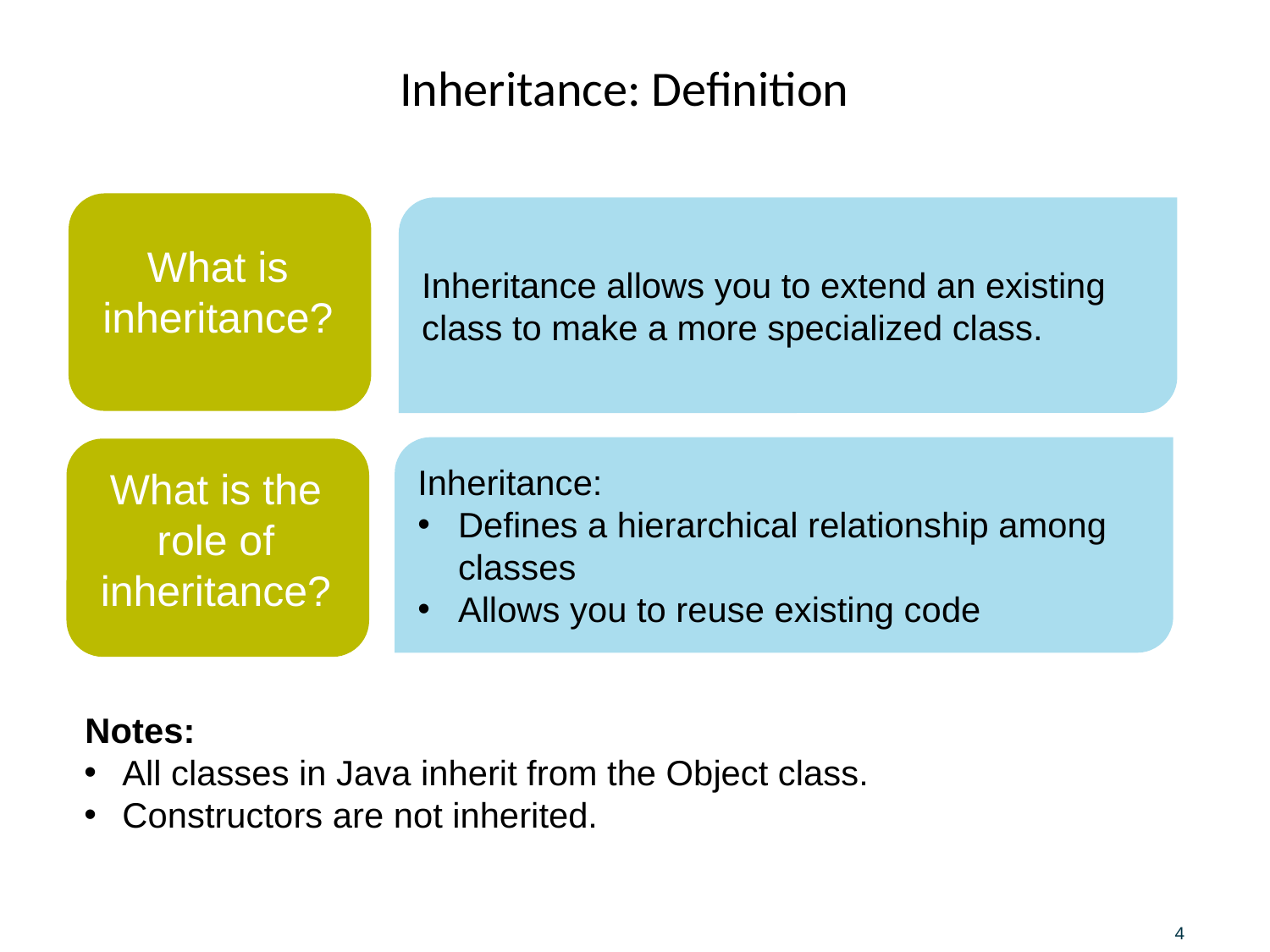

# Inheritance: Definition

Inheritance allows you to extend an existing class to make a more specialized class.
What is inheritance?
Inheritance:
Defines a hierarchical relationship among classes
Allows you to reuse existing code

What is the role of inheritance?
Notes:
All classes in Java inherit from the Object class.
Constructors are not inherited.
4